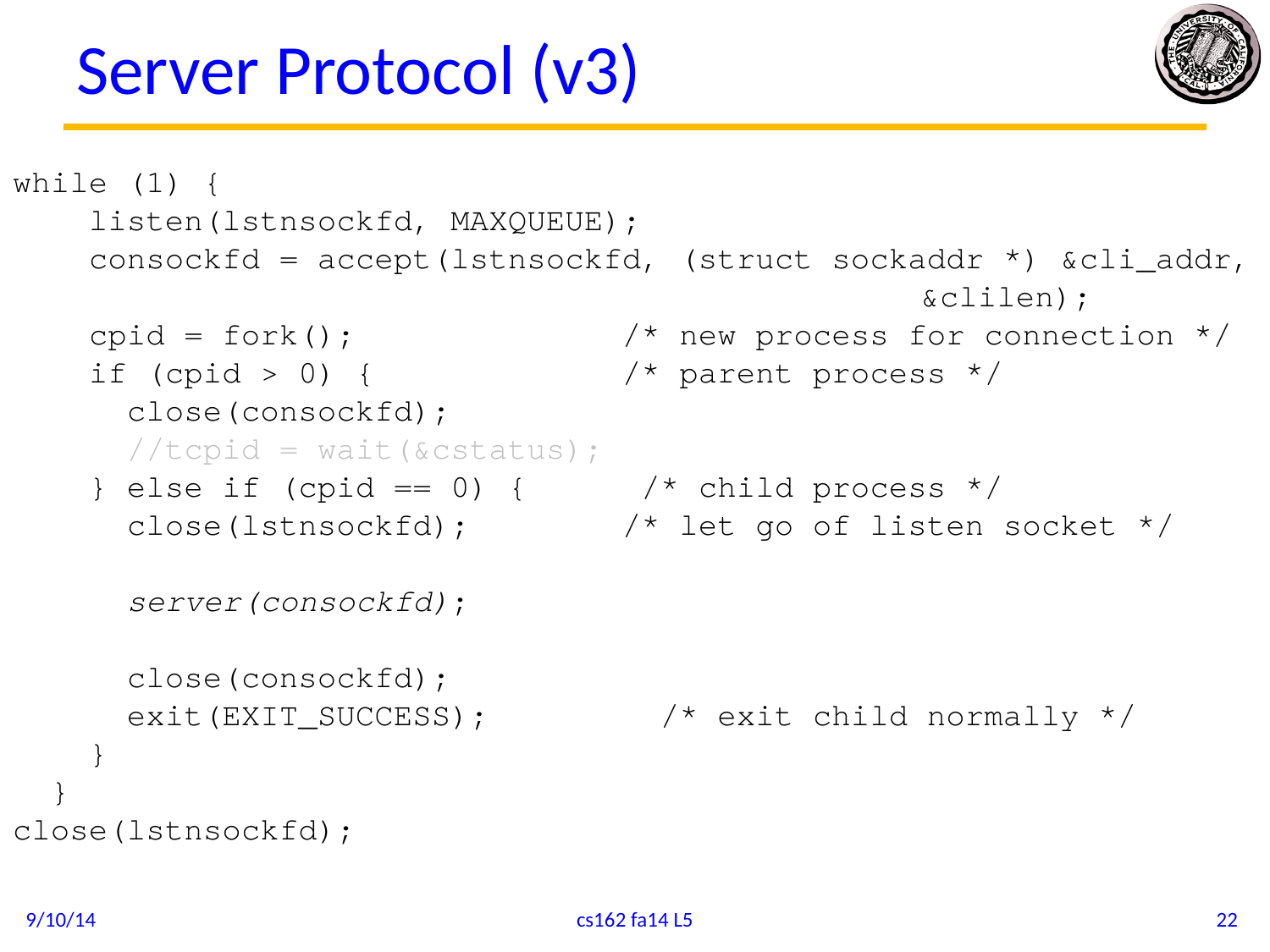

# Server Protocol (v3)
while (1) {
    listen(lstnsockfd, MAXQUEUE);
    consockfd = accept(lstnsockfd, (struct sockaddr *) &cli_addr,
							 &clilen);
    cpid = fork();              /* new process for connection */
    if (cpid > 0) {             /* parent process */
      close(consockfd);
      //tcpid = wait(&cstatus);
    } else if (cpid == 0) {      /* child process */
      close(lstnsockfd);        /* let go of listen socket */

      server(consockfd);

      close(consockfd);
      exit(EXIT_SUCCESS);         /* exit child normally */
    }
  }
close(lstnsockfd);
9/10/14
cs162 fa14 L5
22